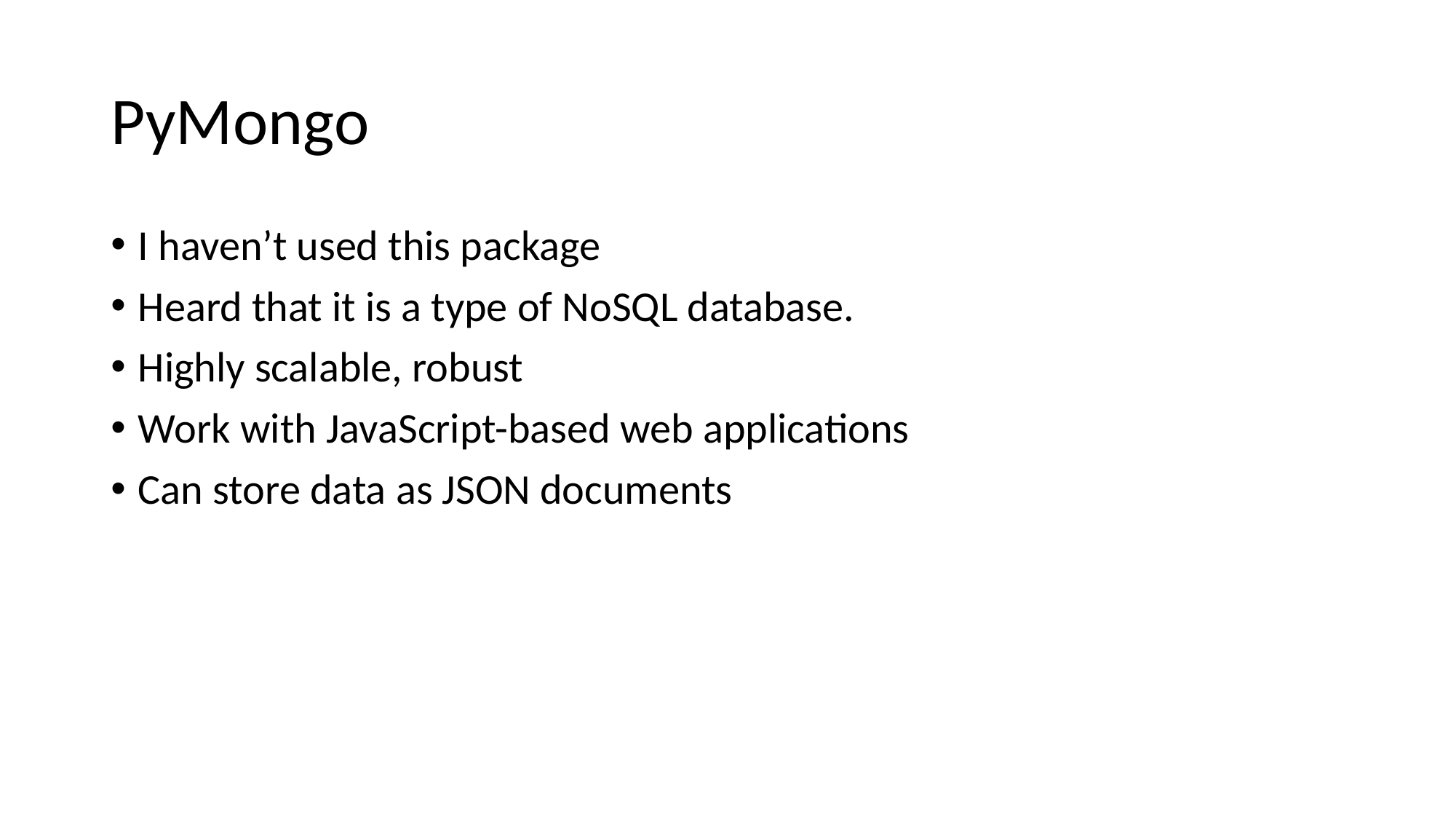

# PyMongo
I haven’t used this package
Heard that it is a type of NoSQL database.
Highly scalable, robust
Work with JavaScript-based web applications
Can store data as JSON documents